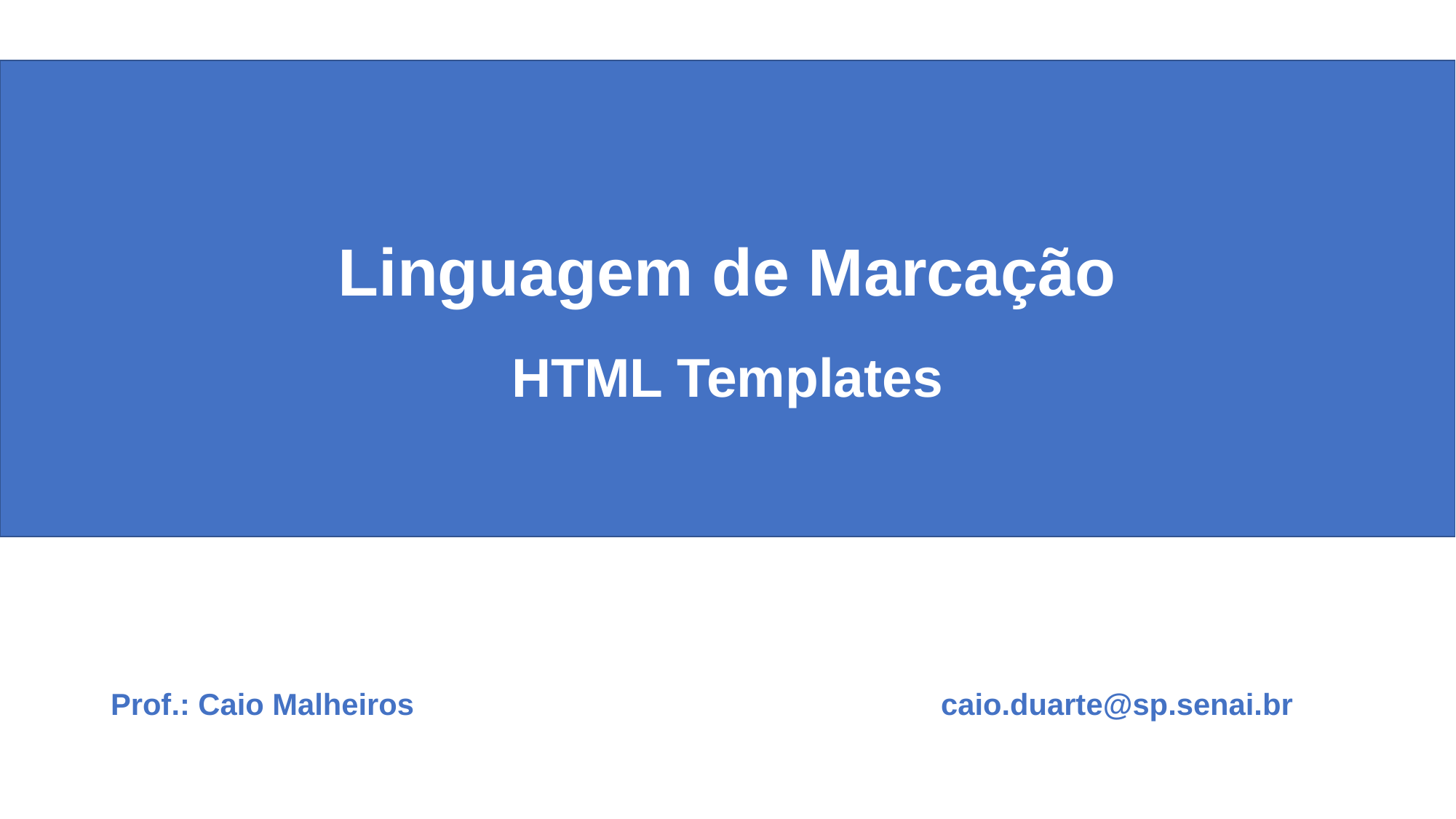

# Linguagem de Marcação HTML Templates
Prof.: Caio Malheiros
caio.duarte@sp.senai.br